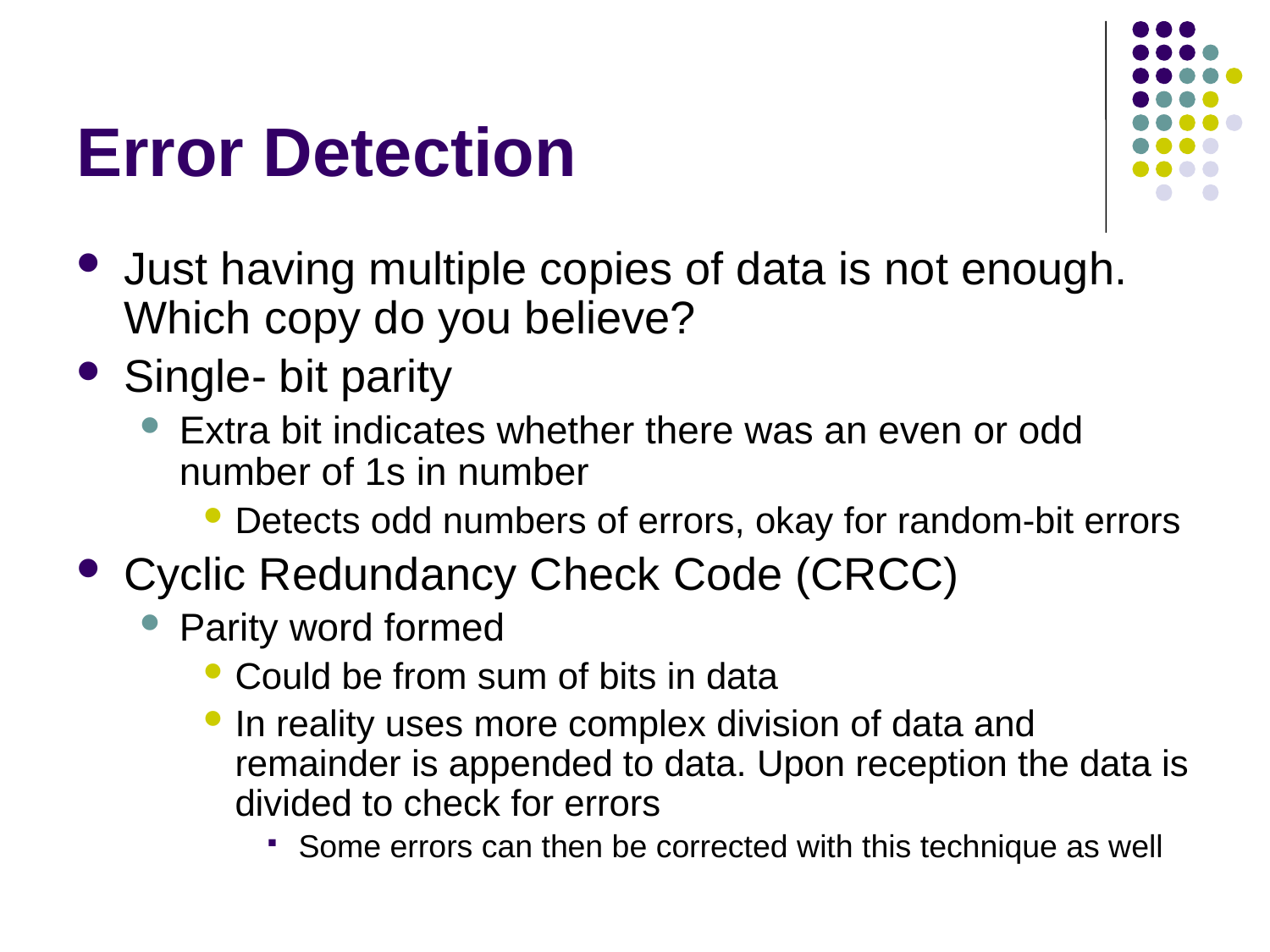

# Error Detection
Just having multiple copies of data is not enough. Which copy do you believe?
Single- bit parity
Extra bit indicates whether there was an even or odd number of 1s in number
Detects odd numbers of errors, okay for random-bit errors
Cyclic Redundancy Check Code (CRCC)
Parity word formed
Could be from sum of bits in data
In reality uses more complex division of data and remainder is appended to data. Upon reception the data is divided to check for errors
Some errors can then be corrected with this technique as well